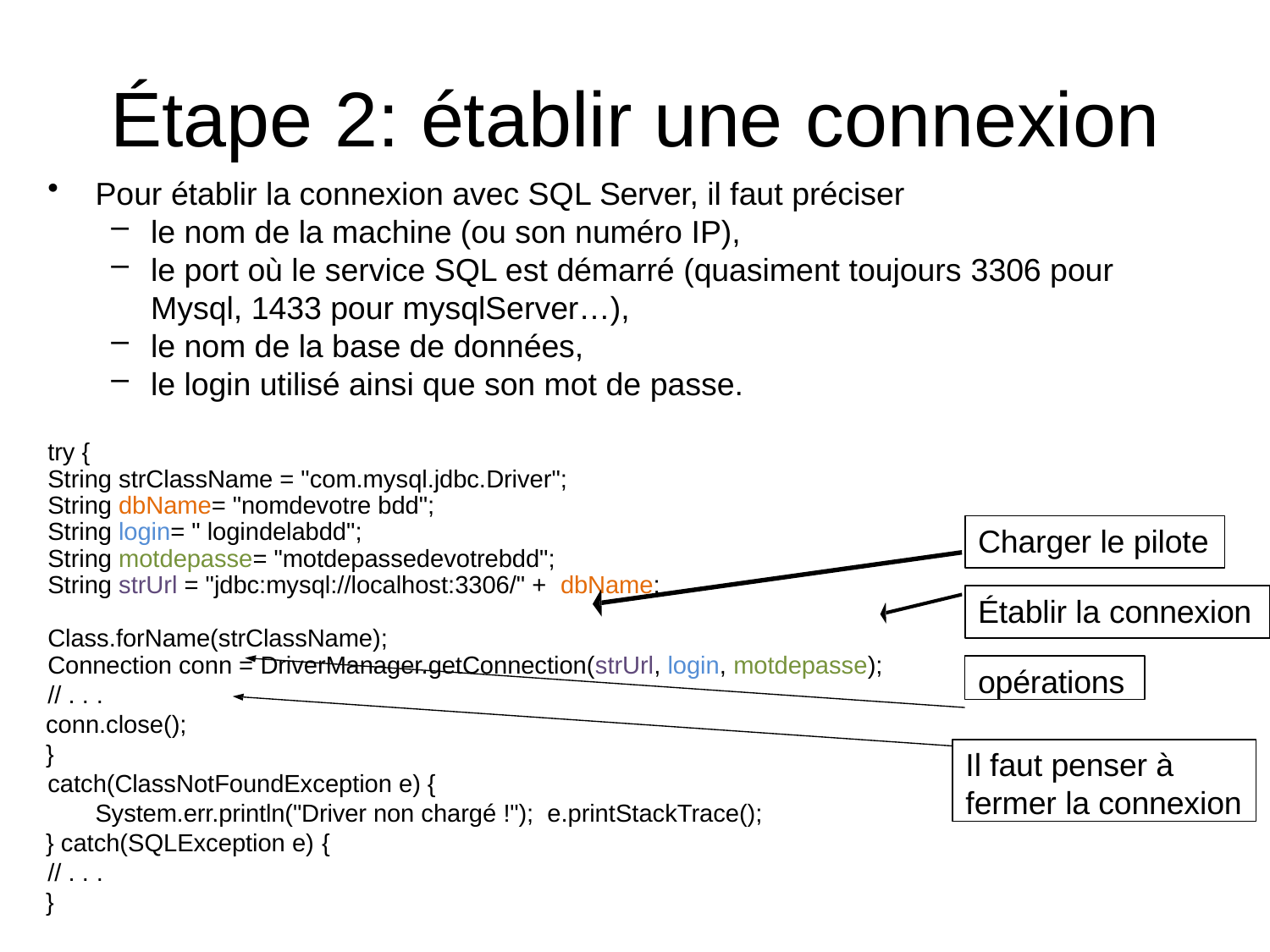

# Étape 2: établir une connexion
Pour établir la connexion avec SQL Server, il faut préciser
le nom de la machine (ou son numéro IP),
le port où le service SQL est démarré (quasiment toujours 3306 pour Mysql, 1433 pour mysqlServer…),
le nom de la base de données,
le login utilisé ainsi que son mot de passe.

try {
String strClassName = "com.mysql.jdbc.Driver";
String dbName= "nomdevotre bdd";
String login= " logindelabdd";
String motdepasse= "motdepassedevotrebdd";
String strUrl = "jdbc:mysql://localhost:3306/" +  dbName;

Class.forName(strClassName);
Connection conn = DriverManager.getConnection(strUrl, login, motdepasse);
// . . .
conn.close();
}
catch(ClassNotFoundException e) {
	System.err.println("Driver non chargé !");  e.printStackTrace();
} catch(SQLException e) {
// . . .
}

Charger le pilote

Établir la connexion

opérations

Il faut penser à fermer la connexion